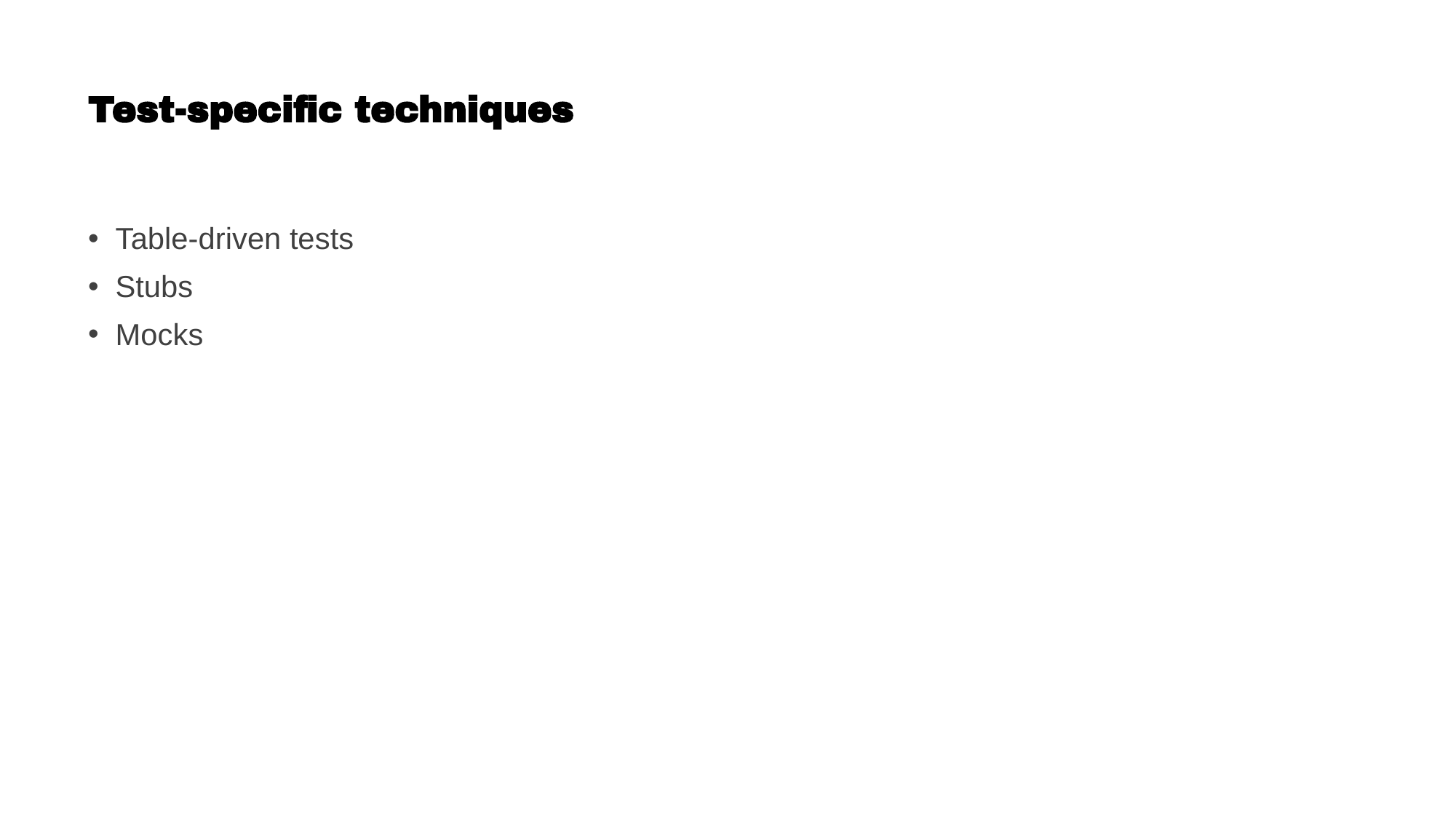

# Test-specific techniques
Table-driven tests
Stubs
Mocks